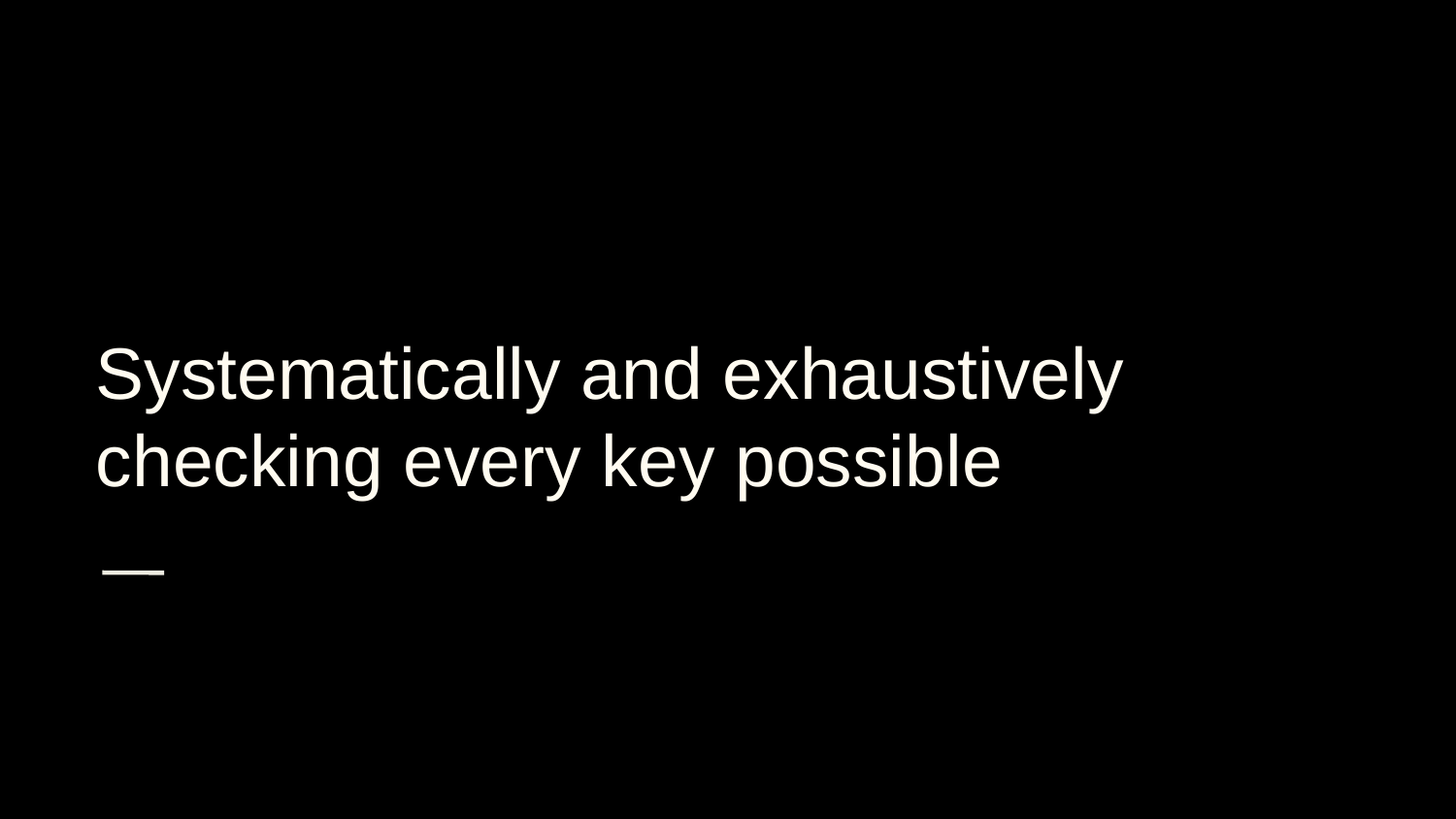

Systematically and exhaustively checking every key possible